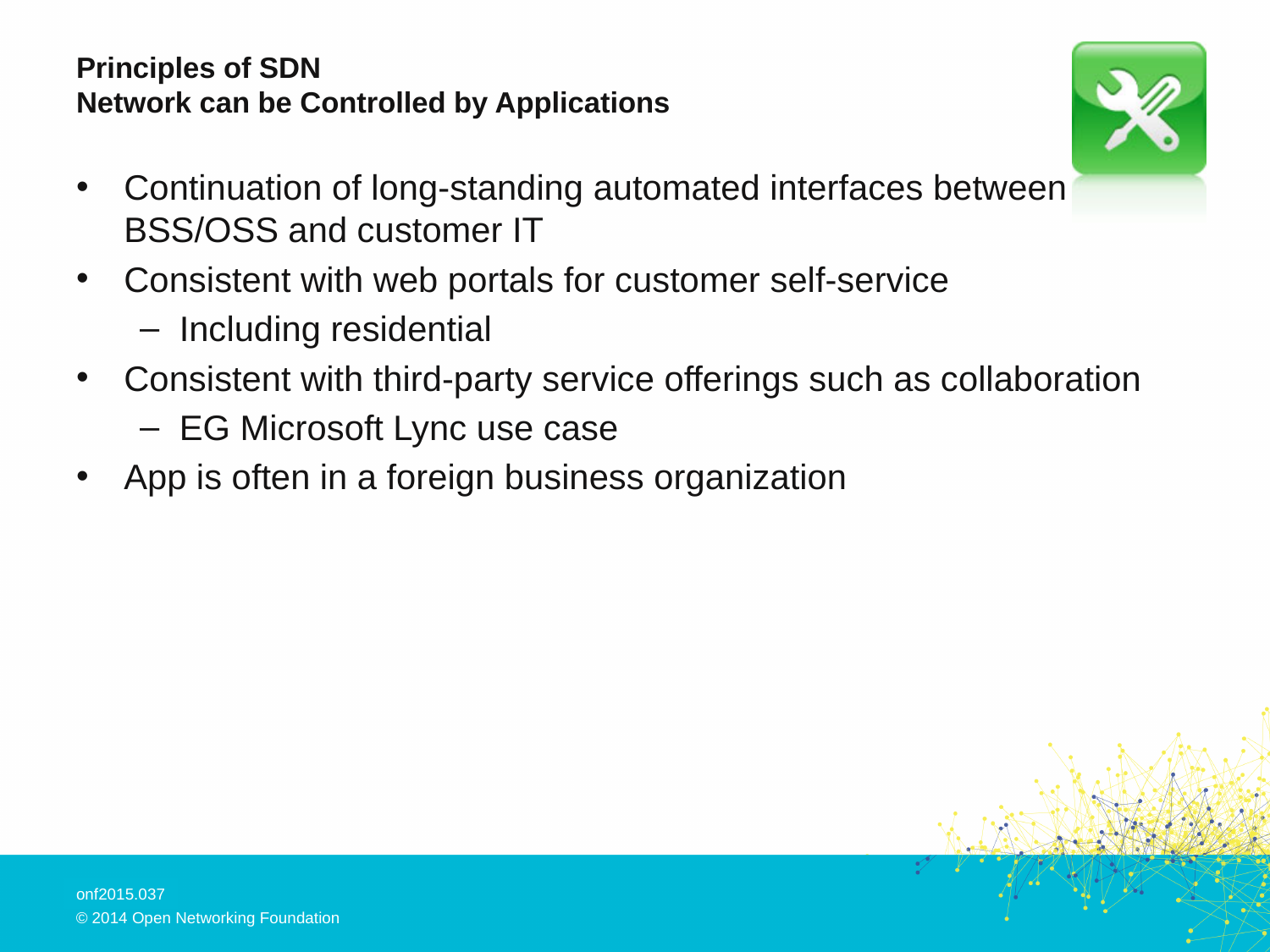

# Principles of SDN Network can be Controlled by Applications
Continuation of long-standing automated interfaces between BSS/OSS and customer IT
Consistent with web portals for customer self-service
Including residential
Consistent with third-party service offerings such as collaboration
EG Microsoft Lync use case
App is often in a foreign business organization